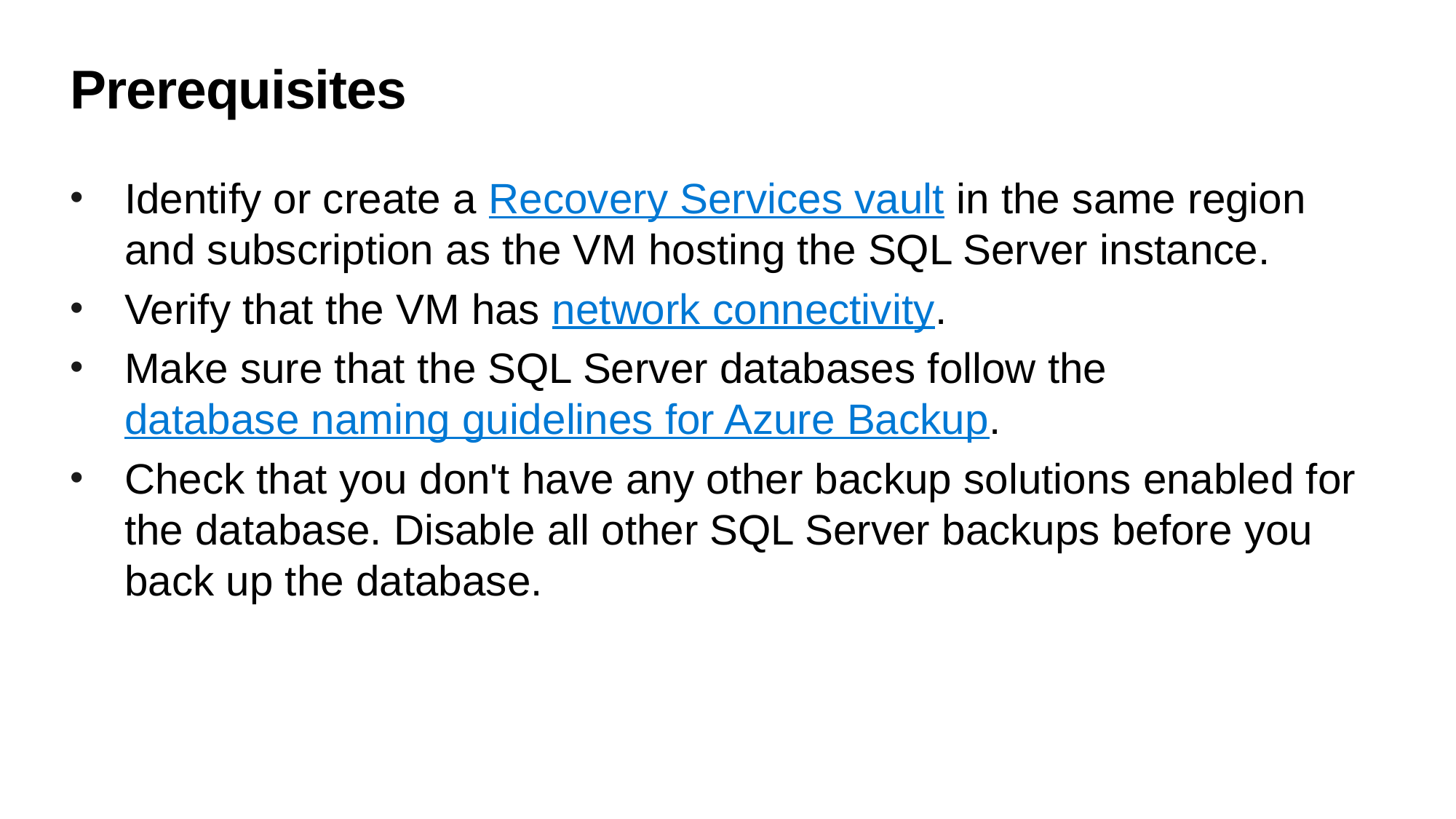

# Prerequisites
Identify or create a Recovery Services vault in the same region and subscription as the VM hosting the SQL Server instance.
Verify that the VM has network connectivity.
Make sure that the SQL Server databases follow the database naming guidelines for Azure Backup.
Check that you don't have any other backup solutions enabled for the database. Disable all other SQL Server backups before you back up the database.